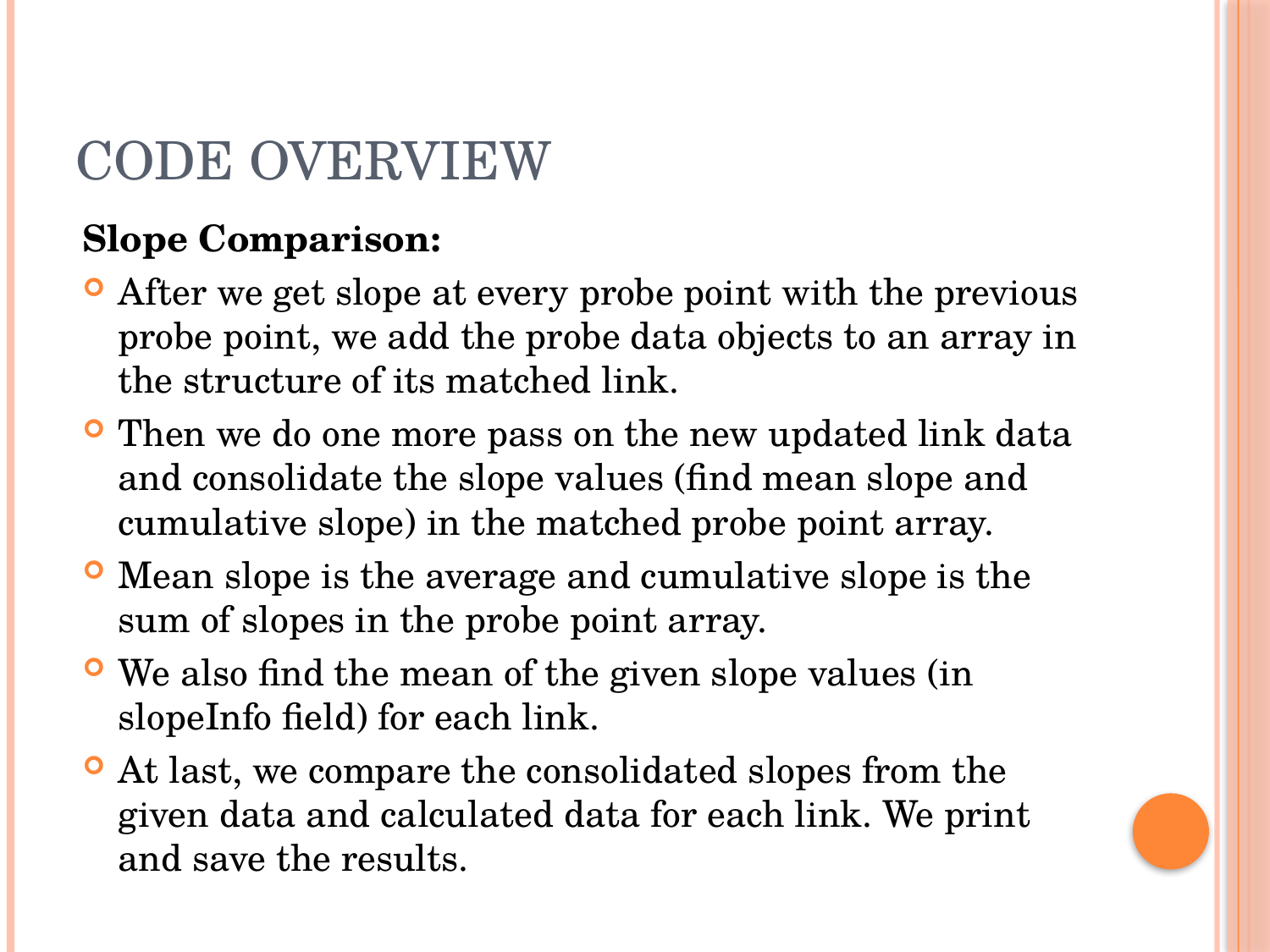

# Code Overview
Slope Comparison:
After we get slope at every probe point with the previous probe point, we add the probe data objects to an array in the structure of its matched link.
Then we do one more pass on the new updated link data and consolidate the slope values (find mean slope and cumulative slope) in the matched probe point array.
Mean slope is the average and cumulative slope is the sum of slopes in the probe point array.
We also find the mean of the given slope values (in slopeInfo field) for each link.
At last, we compare the consolidated slopes from the given data and calculated data for each link. We print and save the results.